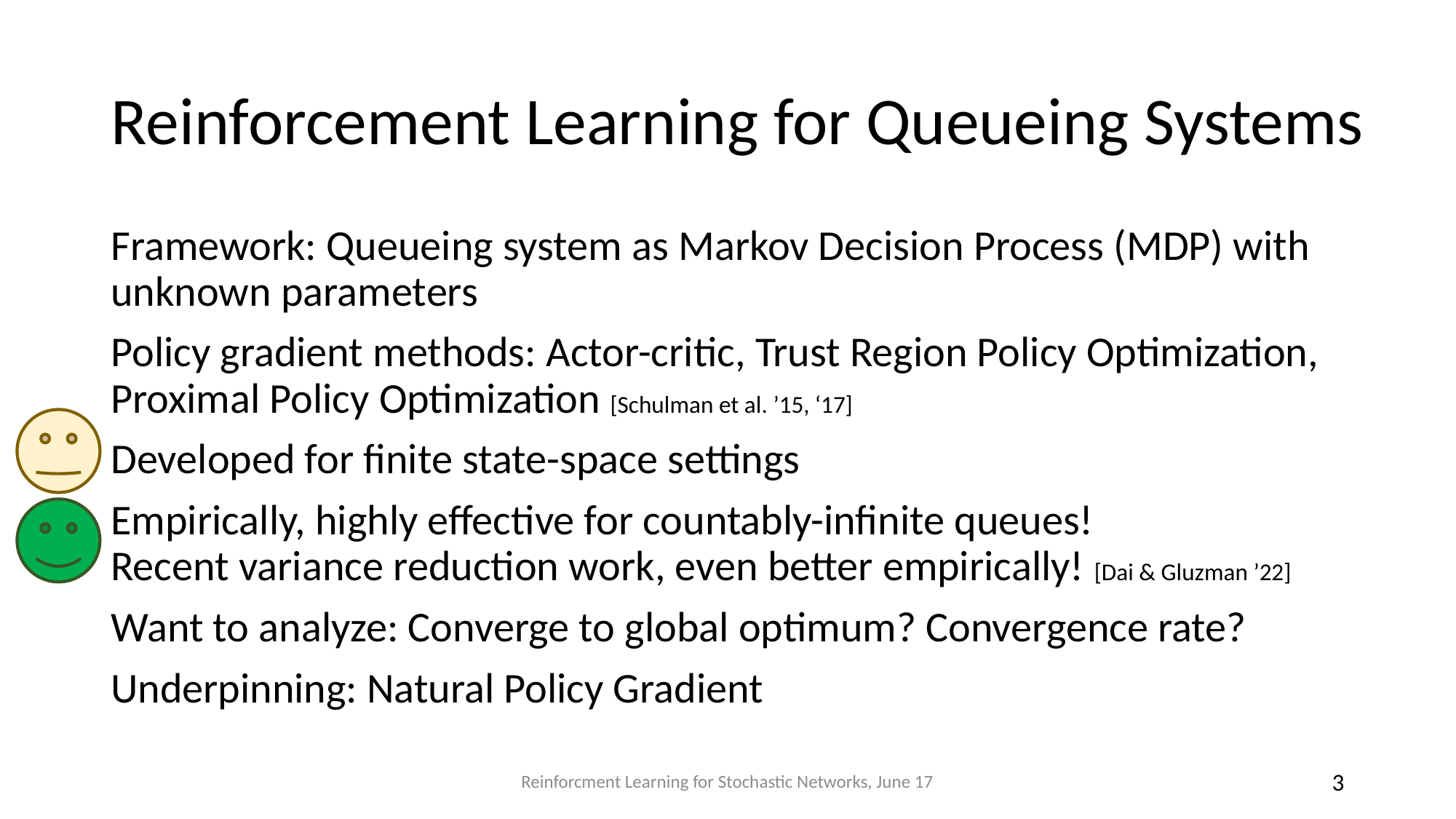

# Reinforcement Learning for Queueing Systems
Framework: Queueing system as Markov Decision Process (MDP) with unknown parameters
Policy gradient methods: Actor-critic, Trust Region Policy Optimization, Proximal Policy Optimization [Schulman et al. ’15, ‘17]
Developed for finite state-space settings
Empirically, highly effective for countably-infinite queues!
Recent variance reduction work, even better empirically! [Dai & Gluzman ’22]
Want to analyze: Converge to global optimum? Convergence rate?
Underpinning: Natural Policy Gradient

Reinforcment Learning for Stochastic Networks, June 17
3